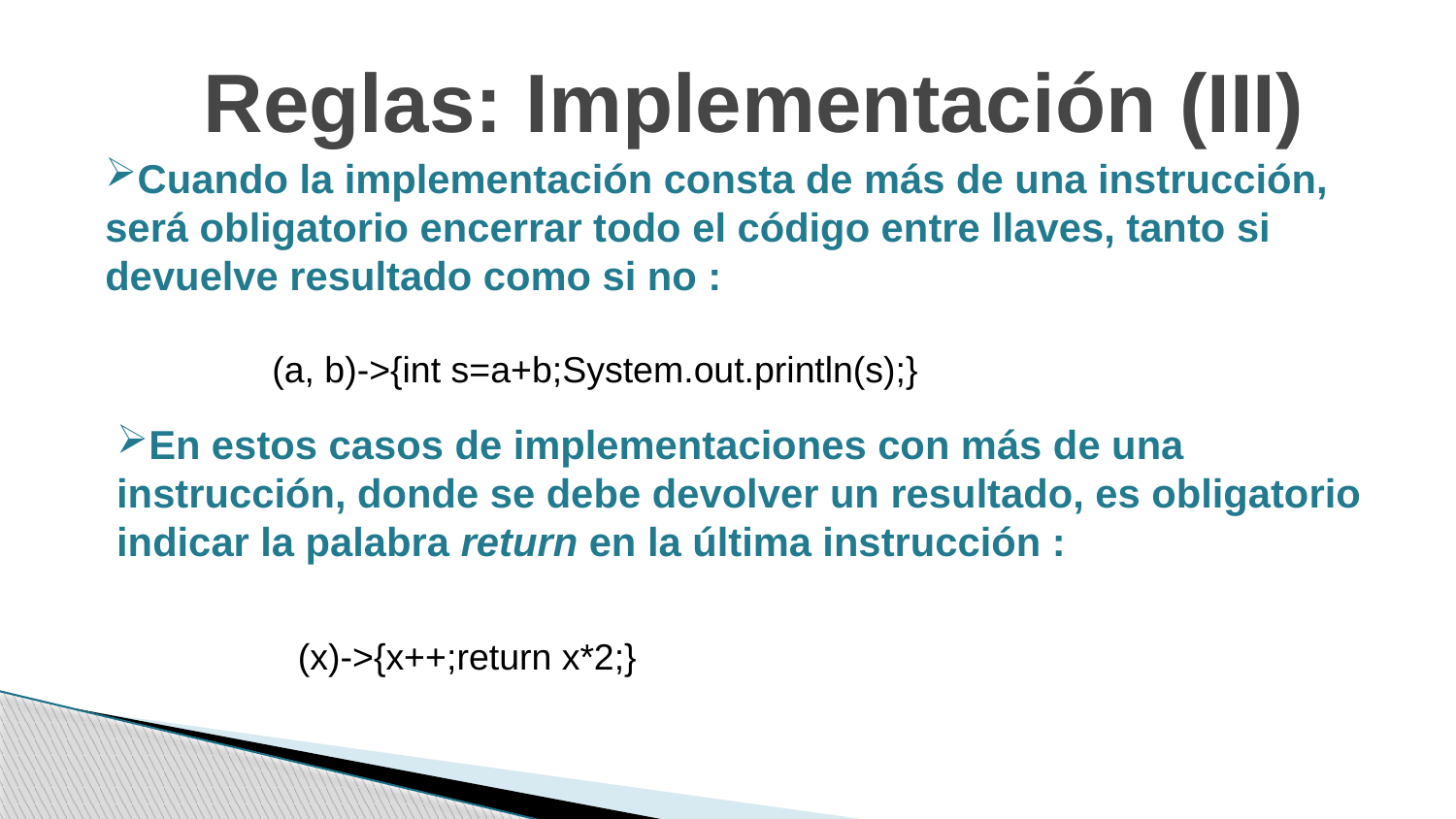

Reglas: Implementación (III)
Cuando la implementación consta de más de una instrucción, será obligatorio encerrar todo el código entre llaves, tanto si devuelve resultado como si no :

(a, b)->{int s=a+b;System.out.println(s);}
En estos casos de implementaciones con más de una instrucción, donde se debe devolver un resultado, es obligatorio indicar la palabra return en la última instrucción :

(x)->{x++;return x*2;}